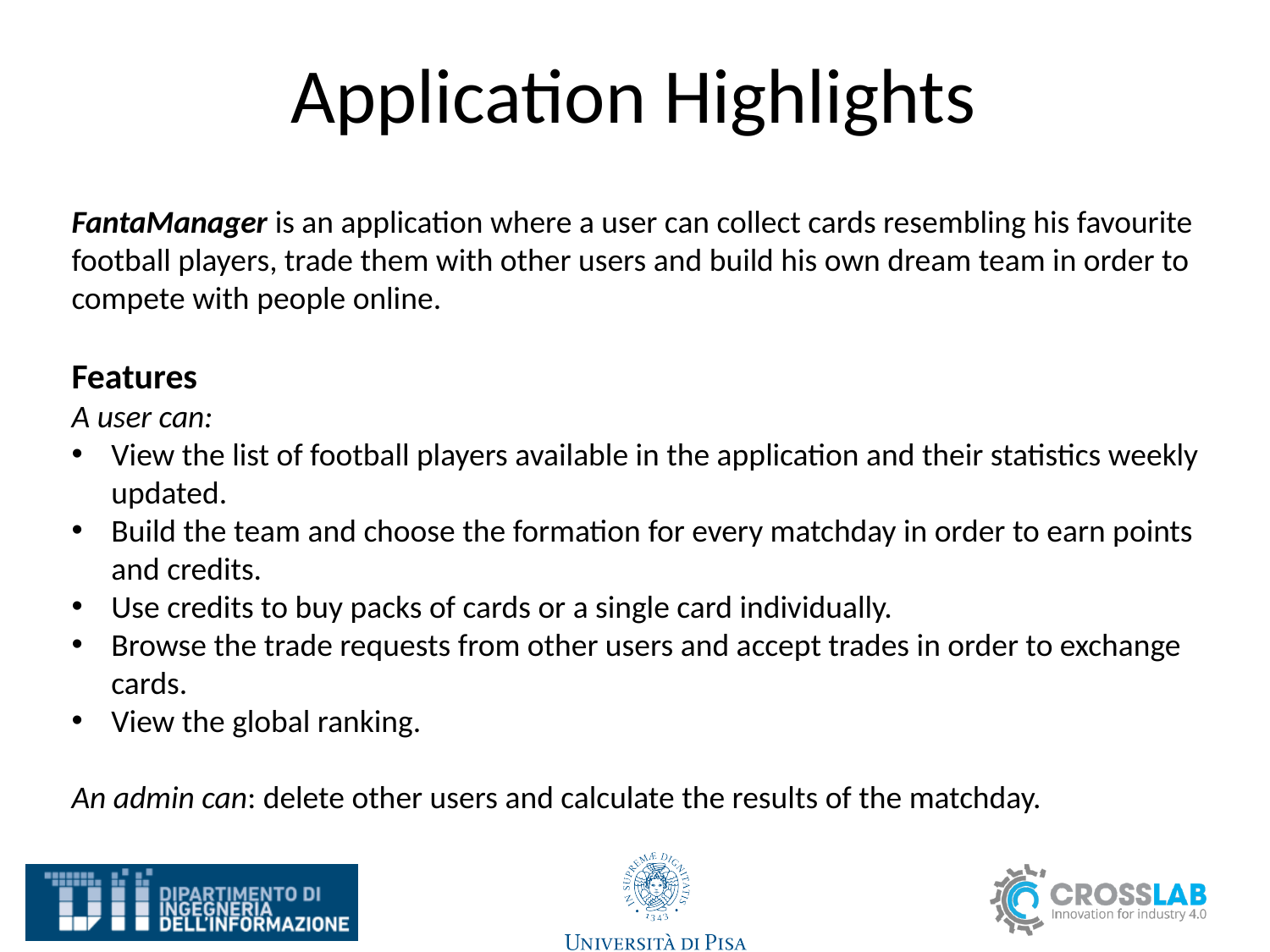

# Application Highlights
FantaManager is an application where a user can collect cards resembling his favourite football players, trade them with other users and build his own dream team in order to compete with people online.

Features
A user can:
View the list of football players available in the application and their statistics weekly updated.
Build the team and choose the formation for every matchday in order to earn points and credits.
Use credits to buy packs of cards or a single card individually.
Browse the trade requests from other users and accept trades in order to exchange cards.
View the global ranking.

An admin can: delete other users and calculate the results of the matchday.